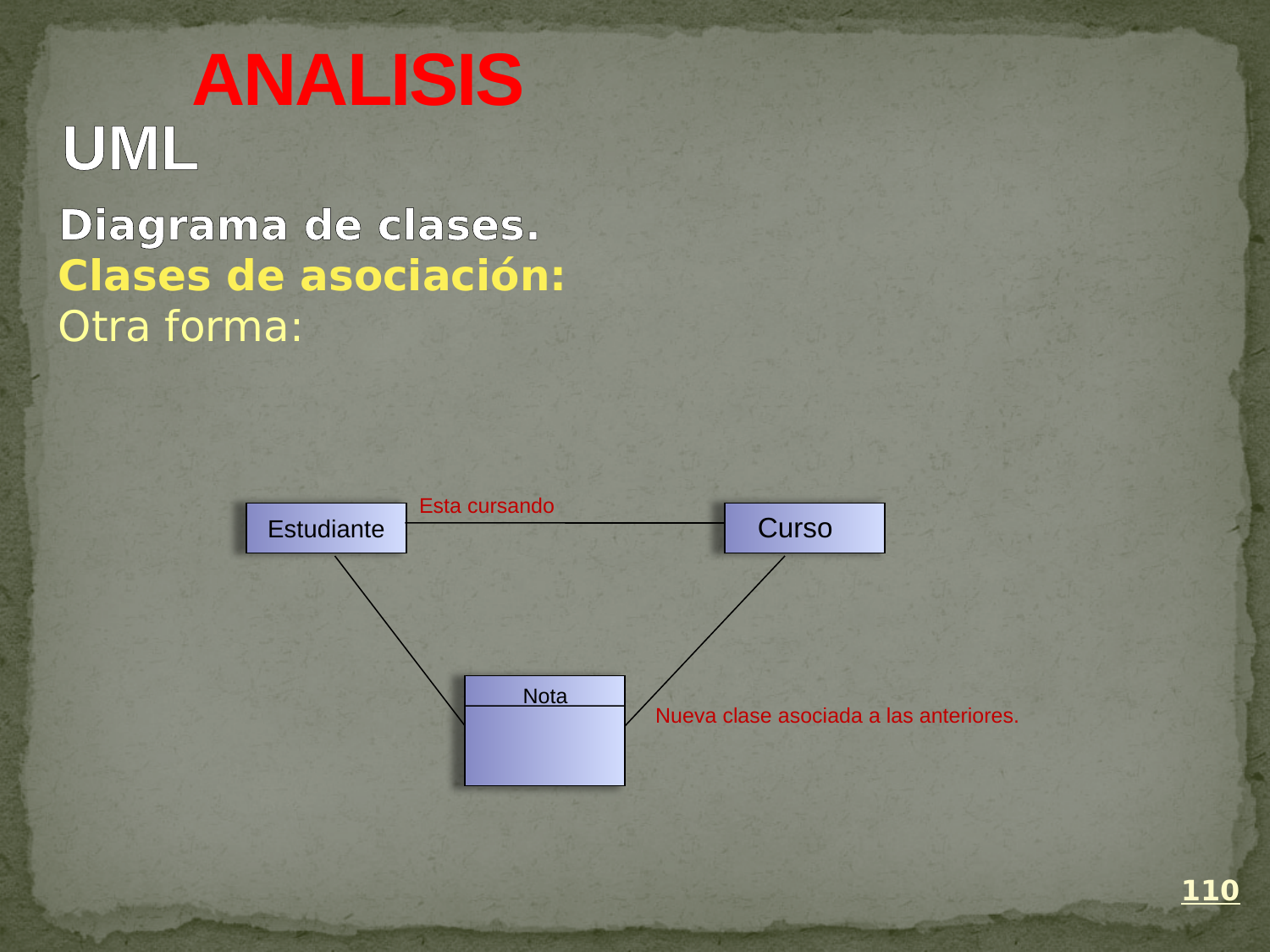

ANALISIS
UML
Diagrama de clases.
Clases de asociación:
Otra forma:
Esta cursando
Estudiante

Curso

Nota
Nueva clase asociada a las anteriores.

110